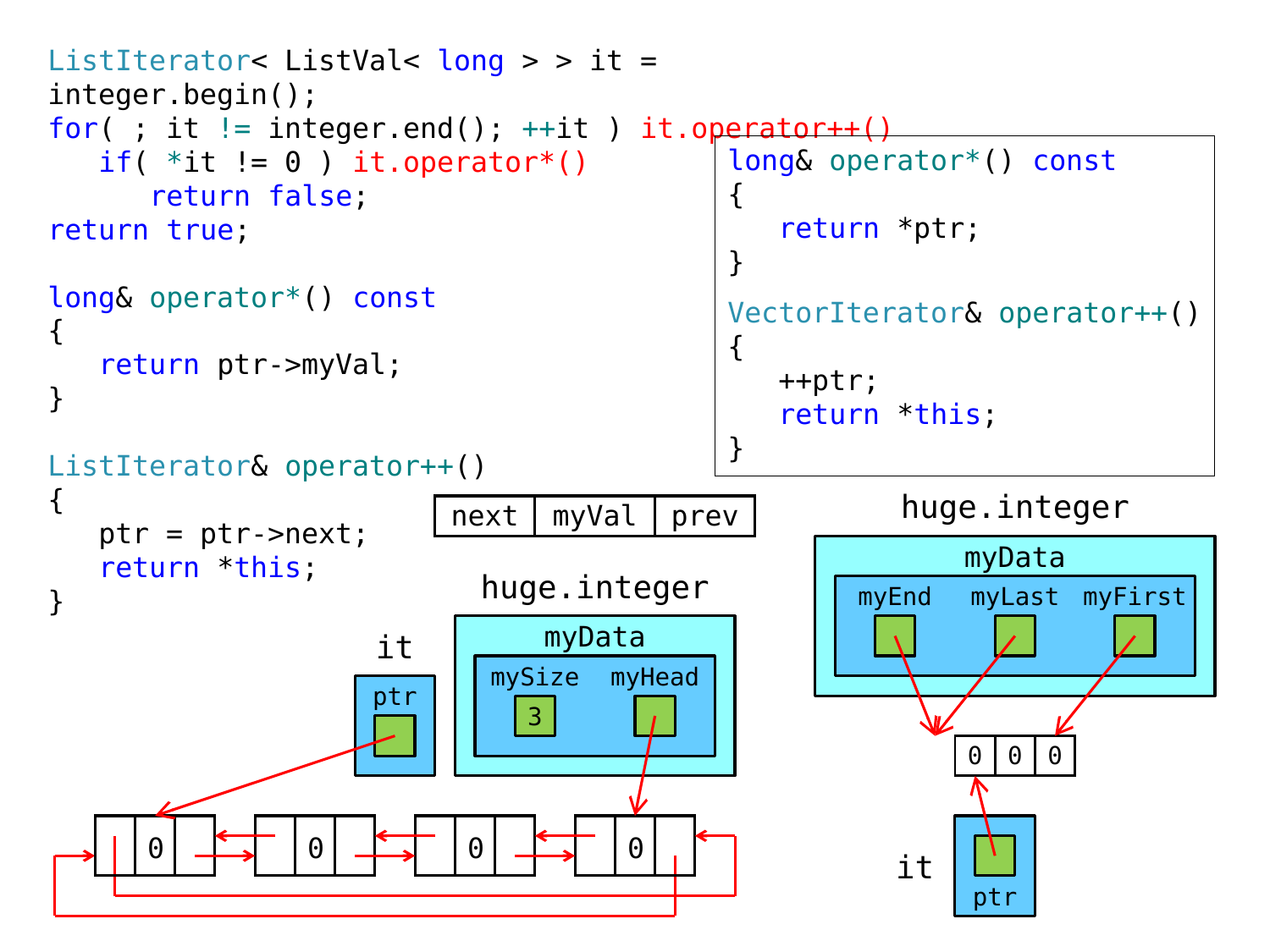

ListIterator< ListVal< long > > it = integer.begin();
for( ; it != integer.end(); ++it ) it.operator++()
   if( *it != 0 ) it.operator*()
      return false;
return true;

long& operator*() const
{
   return ptr->myVal;
}

ListIterator& operator++()
{
   ptr = ptr->next;
   return *this;
}
long& operator*() const
{
   return *ptr;
}

VectorIterator& operator++()
{
   ++ptr;
   return *this;
}
huge.integer
next
myVal
prev

myData
huge.integer

myFirst
myEnd
myLast
it

myData

mySize
myHead

ptr
3

| 0 | 0 | 0 |
| --- | --- | --- |

0

0

0

0

it

ptr